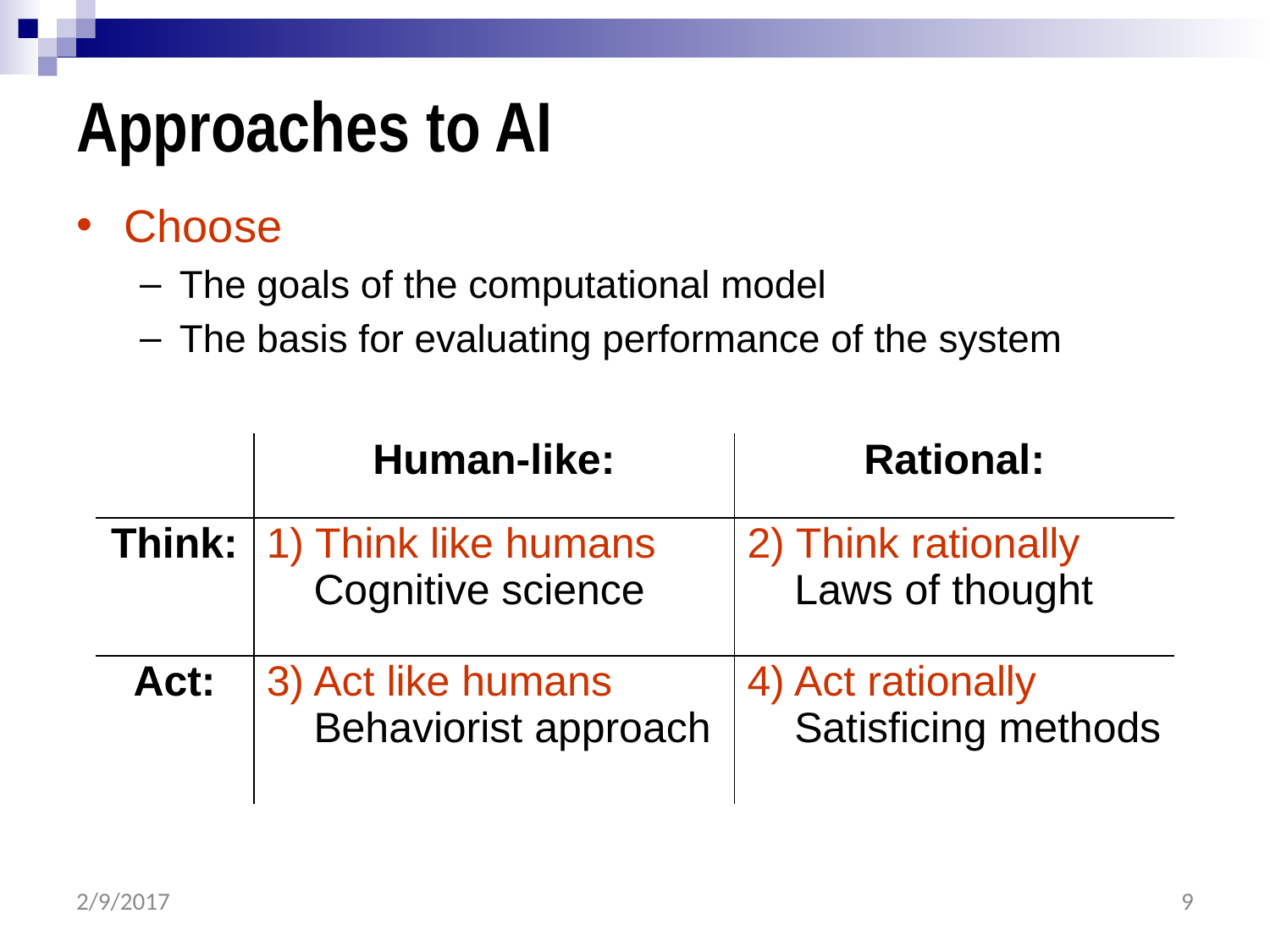

# Approaches to AI
Choose
The goals of the computational model
The basis for evaluating performance of the system
|  | Human-like: | Rational: |
| --- | --- | --- |
| Think: | 1) Think like humans Cognitive science | 2) Think rationally Laws of thought |
| Act: | 3) Act like humans Behaviorist approach | 4) Act rationally Satisficing methods |
2/9/2017
9